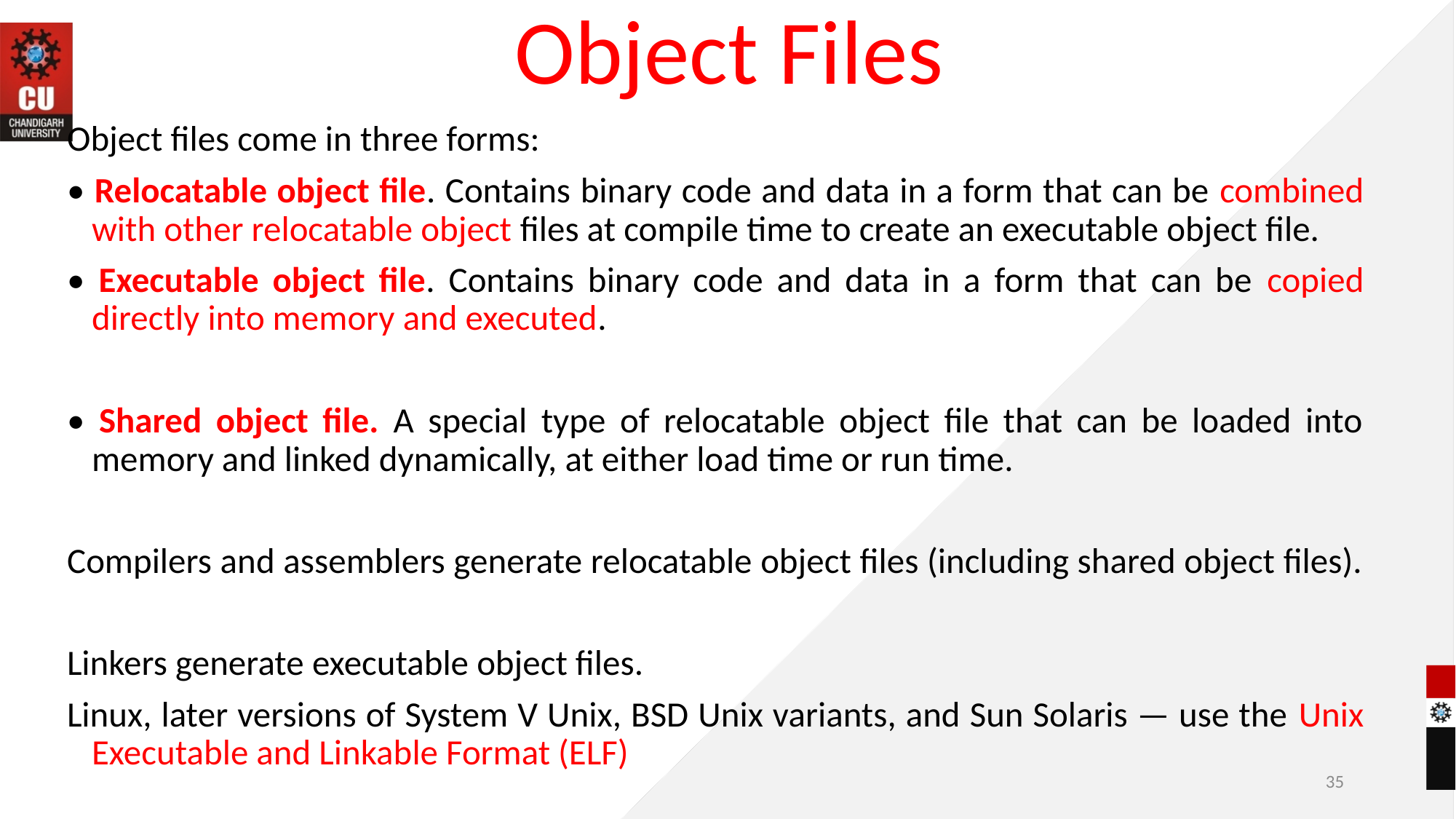

# Object Files
Object files come in three forms:
• Relocatable object file. Contains binary code and data in a form that can be combined with other relocatable object files at compile time to create an executable object file.
• Executable object file. Contains binary code and data in a form that can be copied directly into memory and executed.

• Shared object file. A special type of relocatable object file that can be loaded into memory and linked dynamically, at either load time or run time.

Compilers and assemblers generate relocatable object files (including shared object files).

Linkers generate executable object files.
Linux, later versions of System V Unix, BSD Unix variants, and Sun Solaris — use the Unix Executable and Linkable Format (ELF)
35